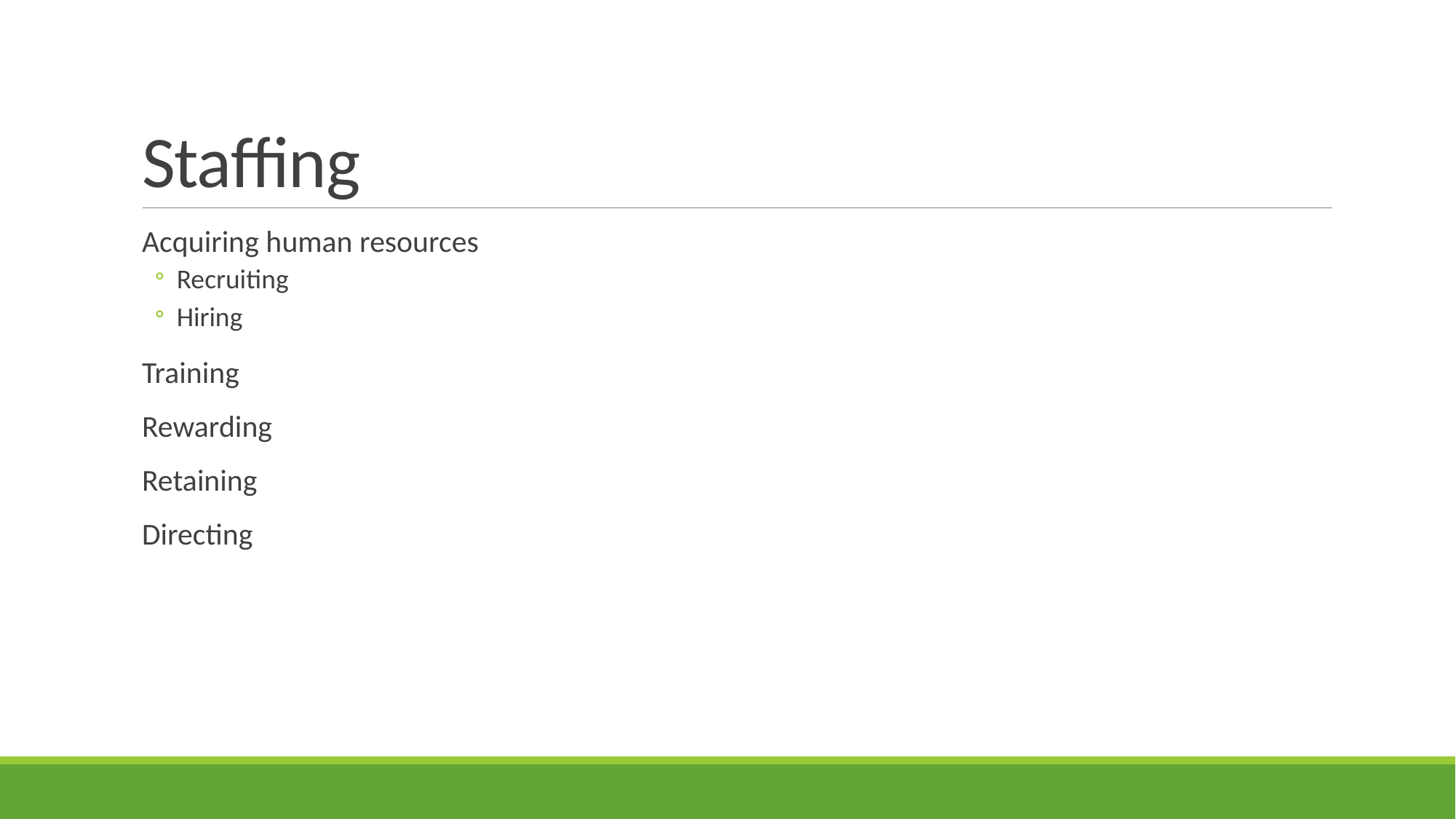

# Staffing
Acquiring human resources
Recruiting
Hiring
Training
Rewarding
Retaining
Directing